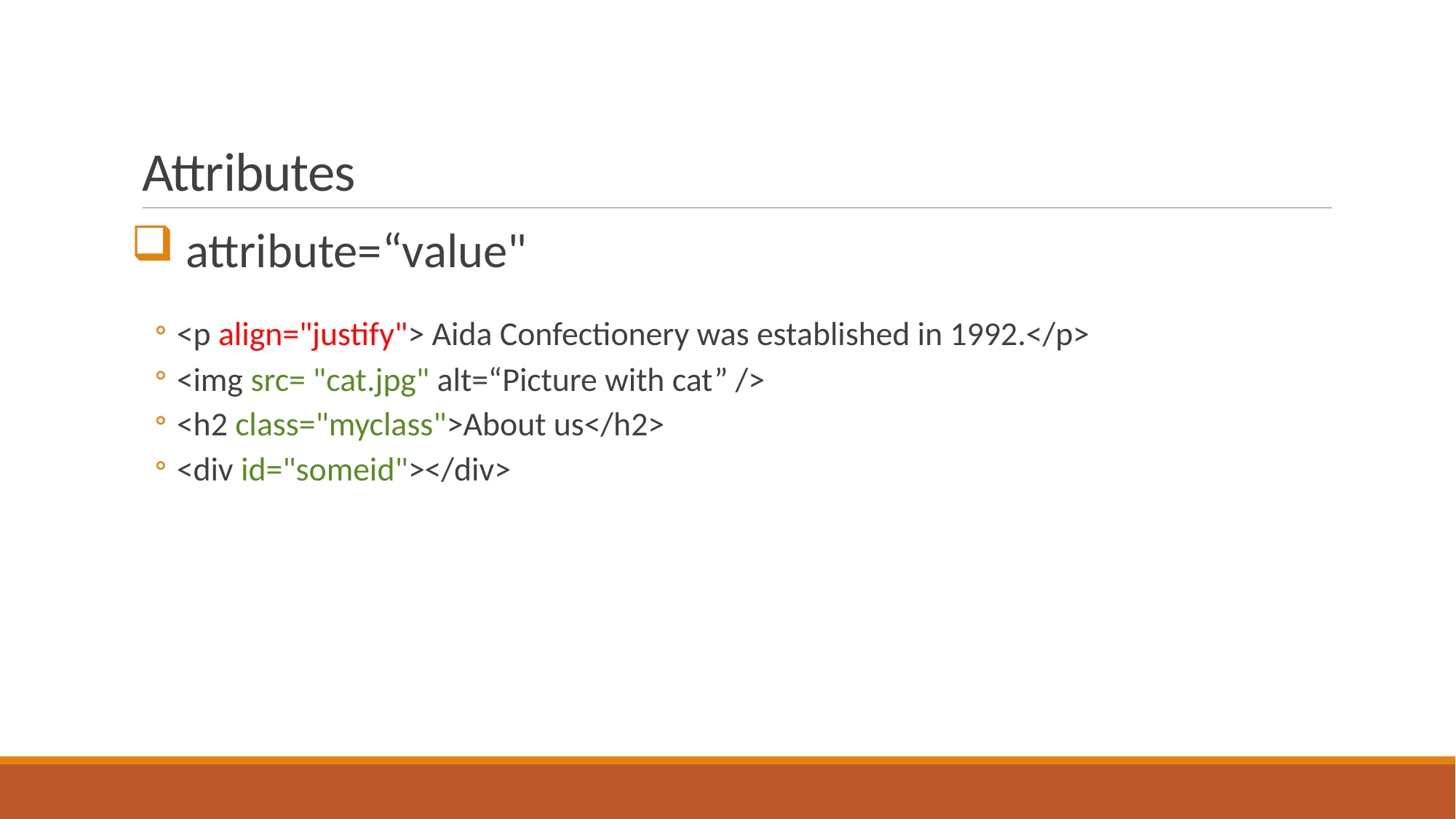

# Attributes
 attribute=“value"

<p align="justify"> Aida Confectionery was established in 1992.</p>
<img src= "cat.jpg" alt=“Picture with cat” />
<h2 class="myclass">About us</h2>
<div id="someid"></div>